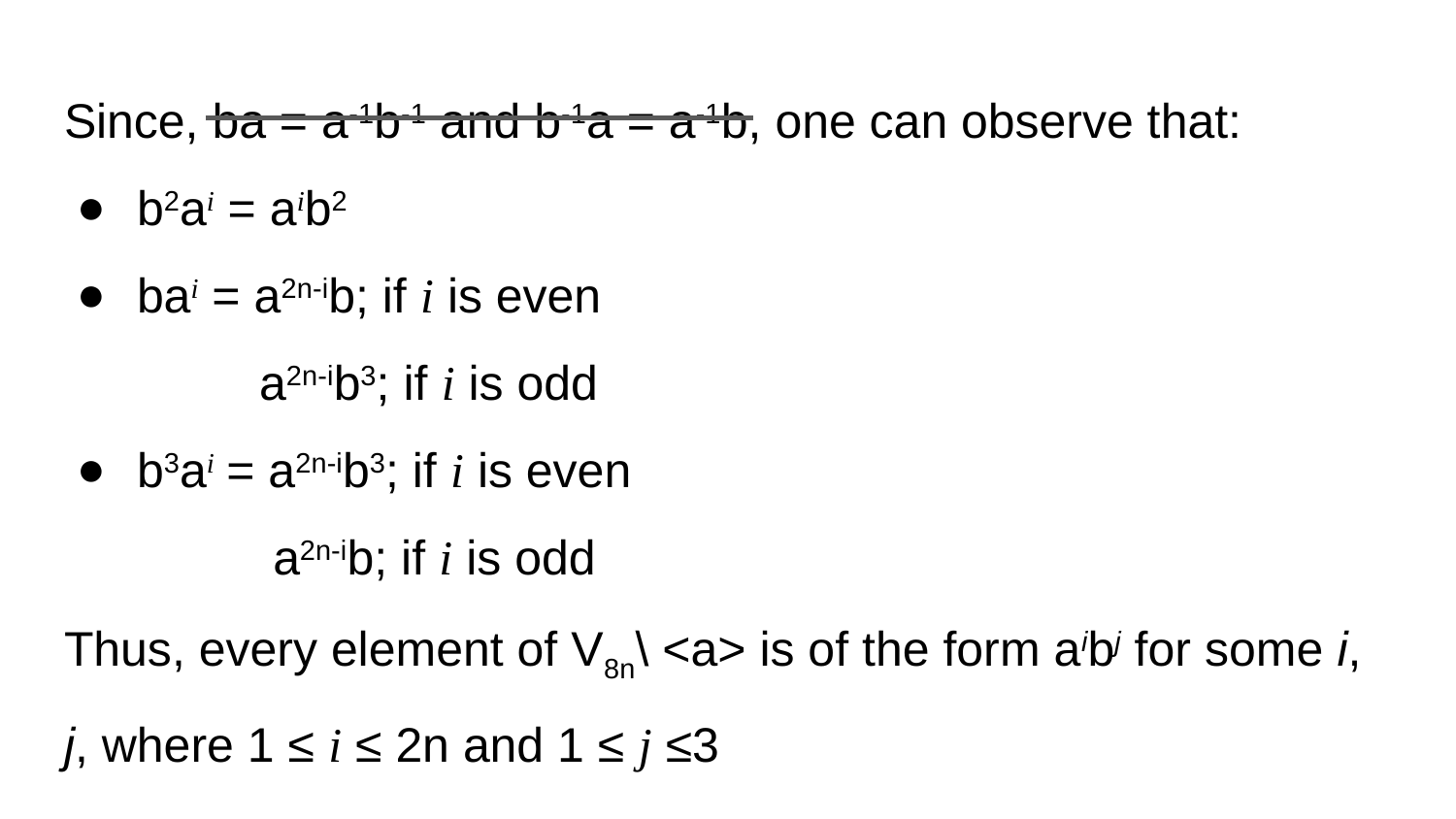

Since, ba = a-1b-1 and b-1a = a-1b, one can observe that:
b2ai = aib2
bai = a2n-ib; if i is even
         a2n-ib3; if i is odd
b3ai = a2n-ib3; if i is even
          a2n-ib; if i is odd
Thus, every element of V8n\ <a> is of the form aibj for some i, j, where 1 ≤ i ≤ 2n and 1 ≤ j ≤3